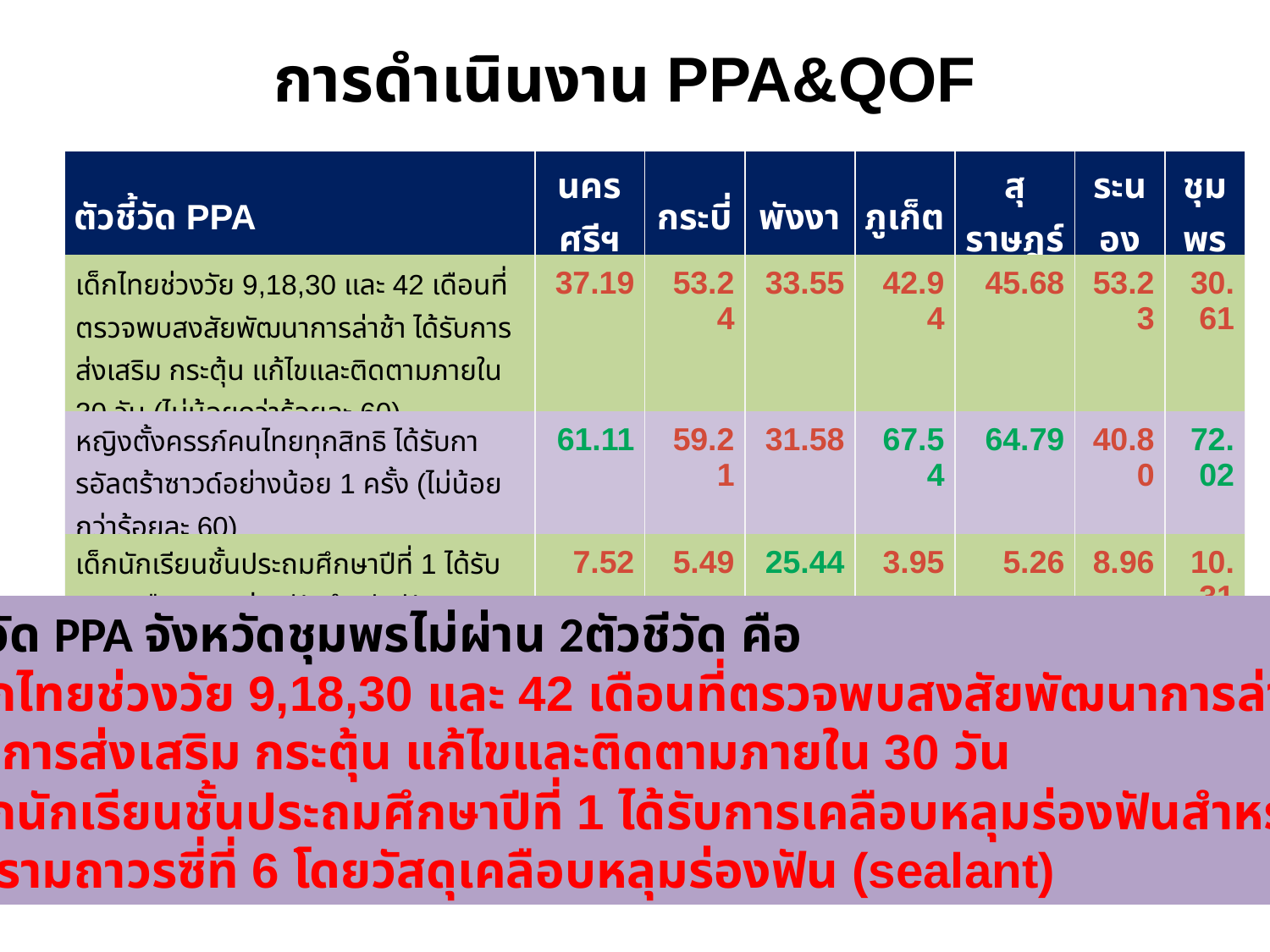

# การดำเนินงาน PPA&QOF
| ตัวชี้วัด PPA | นครศรีฯ | กระบี่ | พังงา | ภูเก็ต | สุราษฎร์ | ระนอง | ชุมพร |
| --- | --- | --- | --- | --- | --- | --- | --- |
| เด็กไทยช่วงวัย 9,18,30 และ 42 เดือนที่ตรวจพบสงสัยพัฒนาการล่าช้า ได้รับการส่งเสริม กระตุ้น แก้ไขและติดตามภายใน 30 วัน (ไม่น้อยกว่าร้อยละ 60) | 37.19 | 53.24 | 33.55 | 42.94 | 45.68 | 53.23 | 30.61 |
| หญิงตั้งครรภ์คนไทยทุกสิทธิ ได้รับการอัลตร้าซาวด์อย่างน้อย 1 ครั้ง (ไม่น้อยกว่าร้อยละ 60) | 61.11 | 59.21 | 31.58 | 67.54 | 64.79 | 40.80 | 72.02 |
| เด็กนักเรียนชั้นประถมศึกษาปีที่ 1 ได้รับการเคลือบหลุมร่องฟันสำหรับฟันกรามถาวรซี่ที่ 6 โดยวัสดุเคลือบหลุมร่องฟัน (sealant) (ไม่น้อยกว่าร้อยละ 15) | 7.52 | 5.49 | 25.44 | 3.95 | 5.26 | 8.96 | 10.31 |

ตัวชี้วัด PPA จังหวัดชุมพรไม่ผ่าน 2ตัวชีวัด คือ
1.เด็กไทยช่วงวัย 9,18,30 และ 42 เดือนที่ตรวจพบสงสัยพัฒนาการล่าช้า
ได้รับการส่งเสริม กระตุ้น แก้ไขและติดตามภายใน 30 วัน
2.เด็กนักเรียนชั้นประถมศึกษาปีที่ 1 ได้รับการเคลือบหลุมร่องฟันสำหรับ
ฟันกรามถาวรซี่ที่ 6 โดยวัสดุเคลือบหลุมร่องฟัน (sealant)